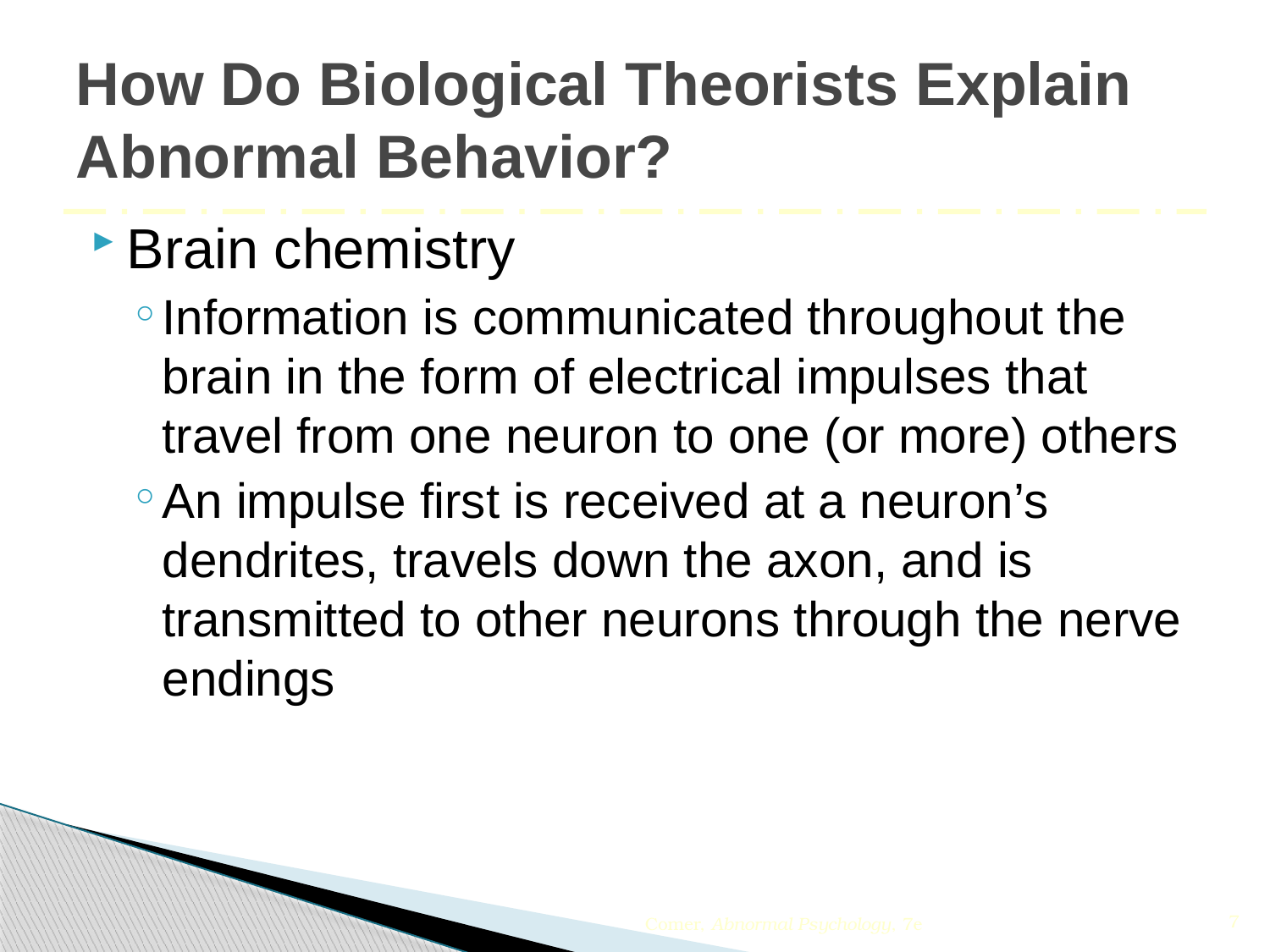

# How Do Biological Theorists Explain Abnormal Behavior?
Brain chemistry
Information is communicated throughout the brain in the form of electrical impulses that travel from one neuron to one (or more) others
An impulse first is received at a neuron’s dendrites, travels down the axon, and is transmitted to other neurons through the nerve endings
Comer, Abnormal Psychology, 7e
7